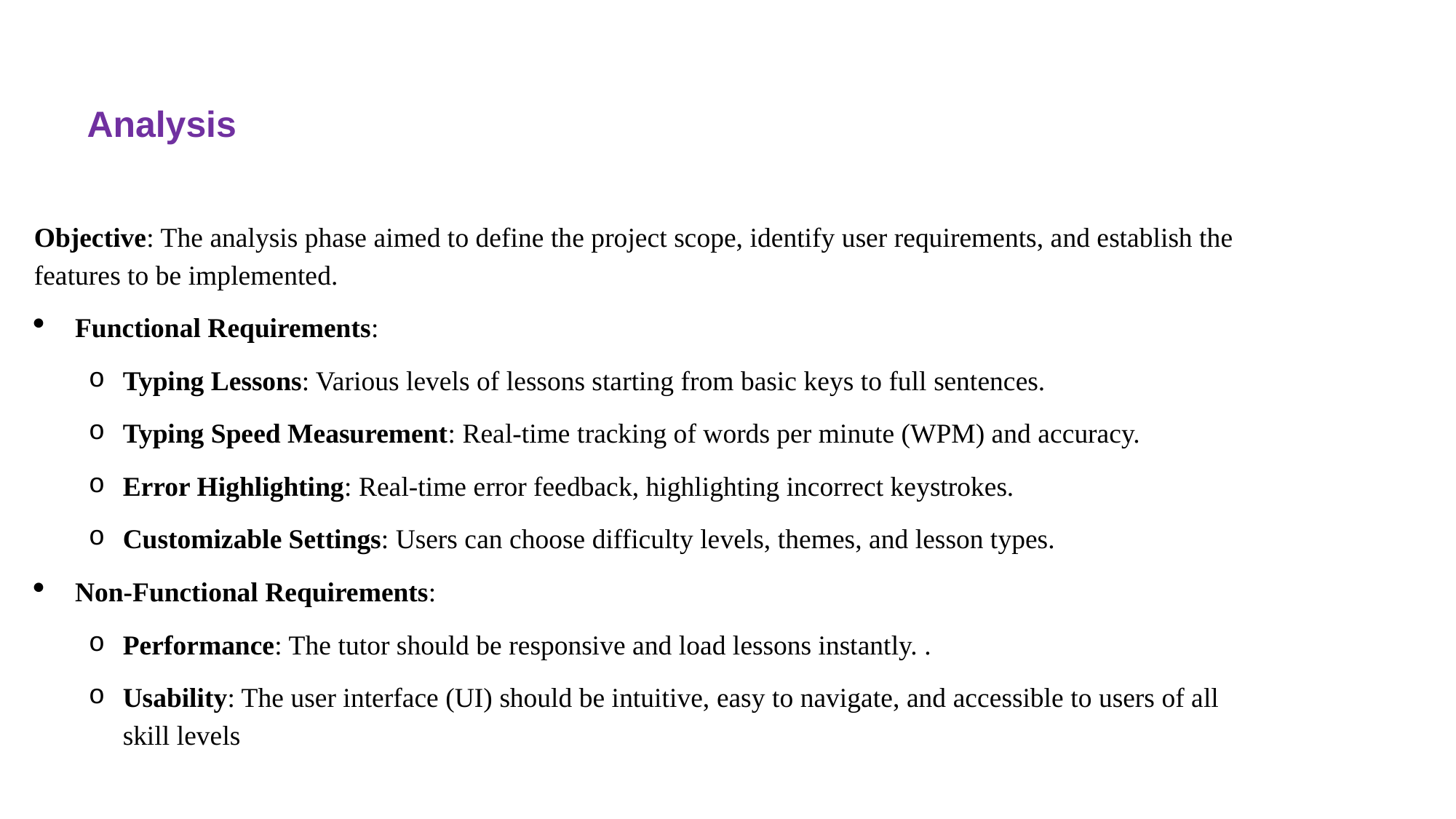

Analysis
Objective: The analysis phase aimed to define the project scope, identify user requirements, and establish the features to be implemented.
Functional Requirements:
Typing Lessons: Various levels of lessons starting from basic keys to full sentences.
Typing Speed Measurement: Real-time tracking of words per minute (WPM) and accuracy.
Error Highlighting: Real-time error feedback, highlighting incorrect keystrokes.
Customizable Settings: Users can choose difficulty levels, themes, and lesson types.
Non-Functional Requirements:
Performance: The tutor should be responsive and load lessons instantly. .
Usability: The user interface (UI) should be intuitive, easy to navigate, and accessible to users of all skill levels